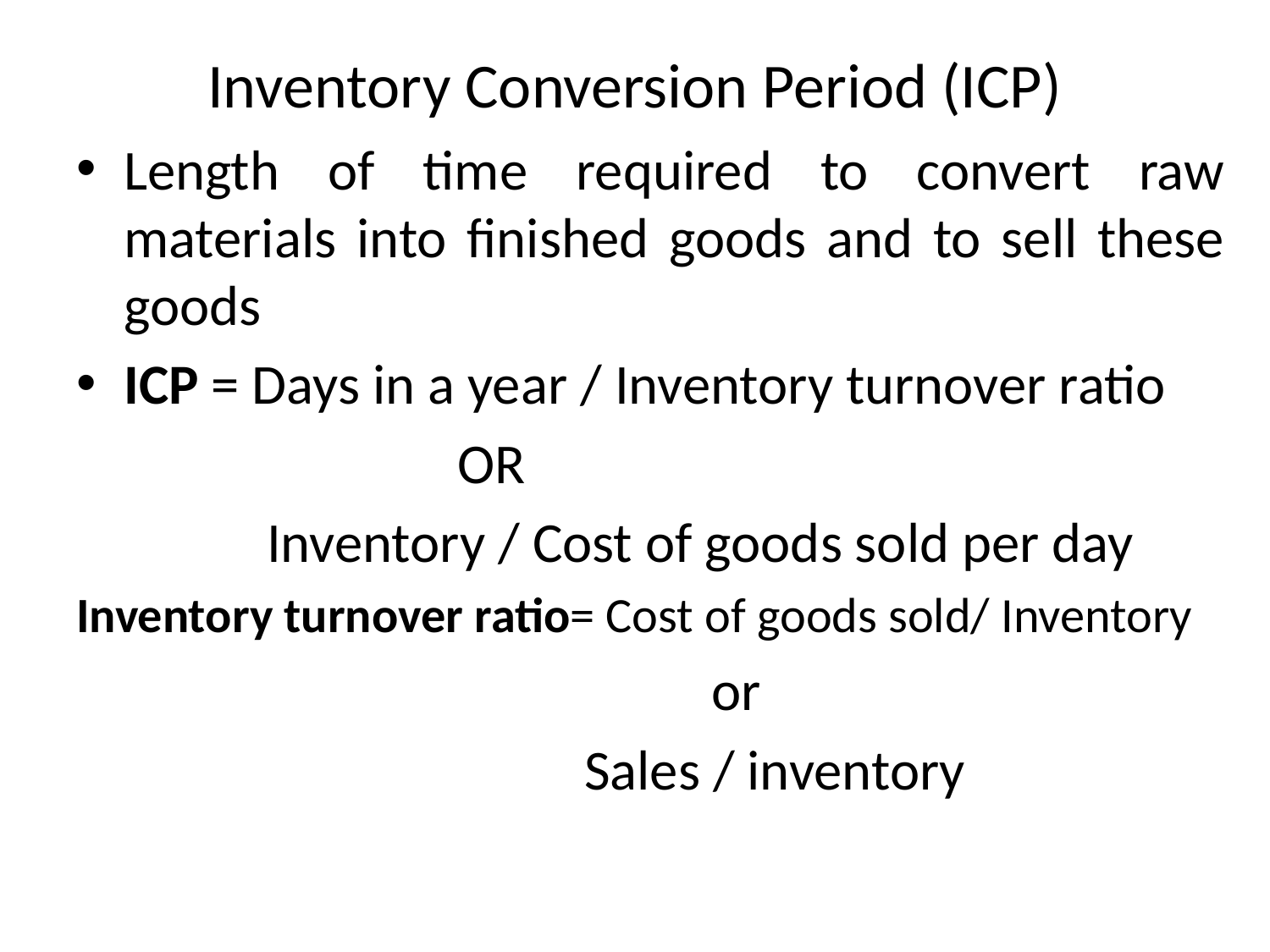

# Inventory Conversion Period (ICP)
Length of time required to convert raw materials into finished goods and to sell these goods
ICP = Days in a year / Inventory turnover ratio
			OR
	     Inventory / Cost of goods sold per day
Inventory turnover ratio= Cost of goods sold/ Inventory
					or
				Sales / inventory